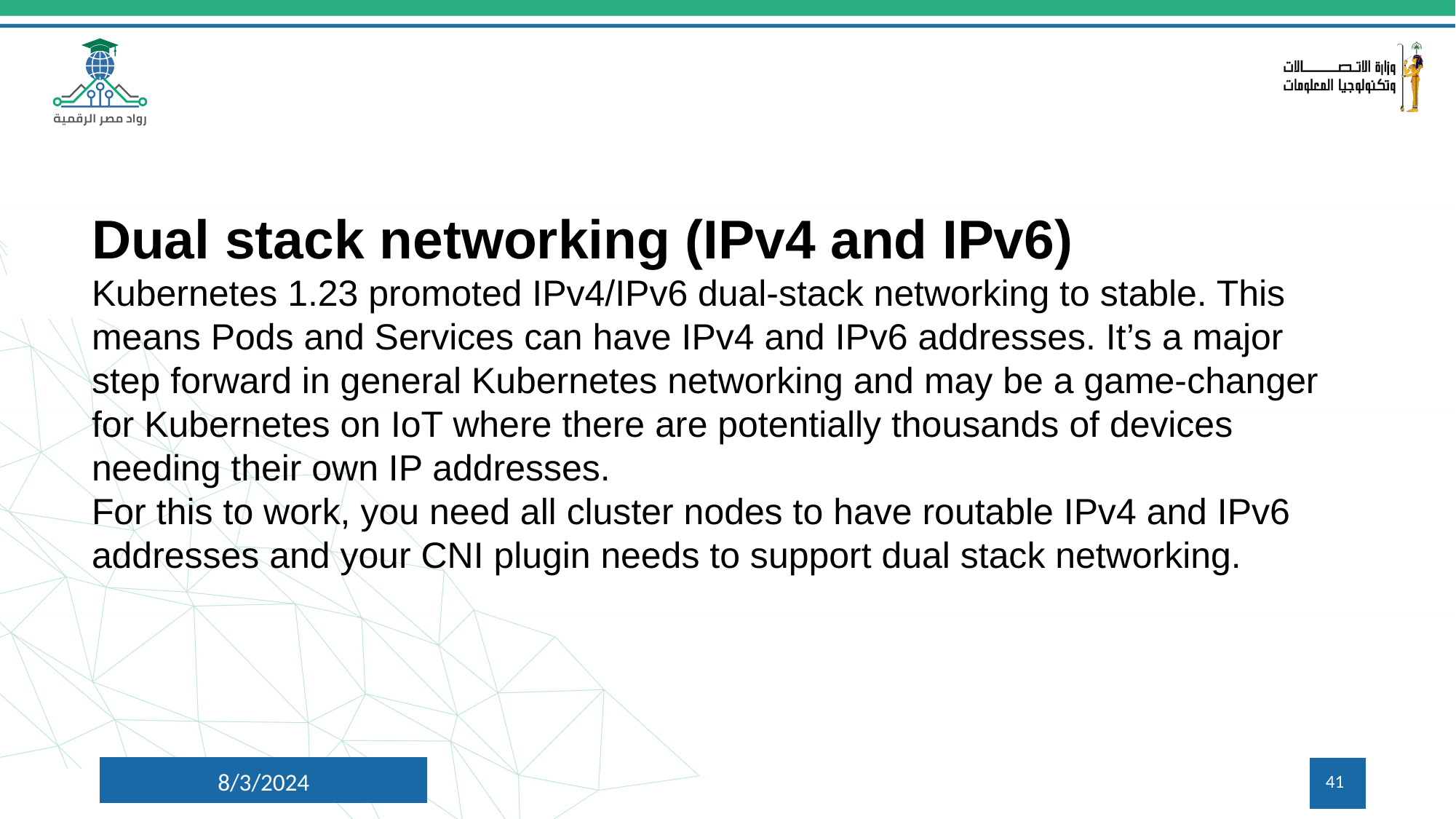

Dual stack networking (IPv4 and IPv6)
Kubernetes 1.23 promoted IPv4/IPv6 dual-stack networking to stable. This means Pods and Services can have IPv4 and IPv6 addresses. It’s a major step forward in general Kubernetes networking and may be a game-changer for Kubernetes on IoT where there are potentially thousands of devices needing their own IP addresses.
For this to work, you need all cluster nodes to have routable IPv4 and IPv6 addresses and your CNI plugin needs to support dual stack networking.
8/3/2024

41